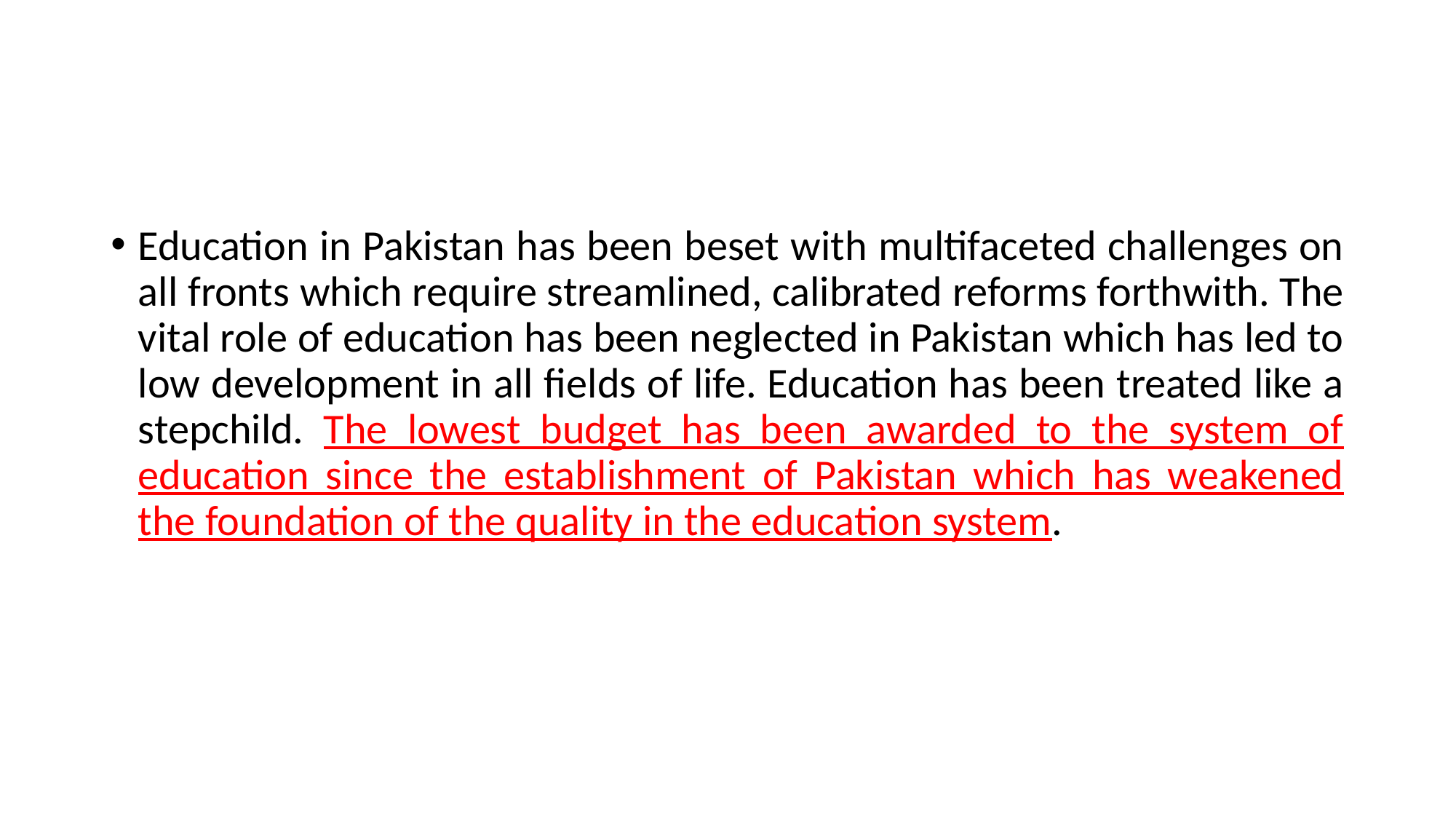

Education in Pakistan has been beset with multifaceted challenges on all fronts which require streamlined, calibrated reforms forthwith. The vital role of education has been neglected in Pakistan which has led to low development in all fields of life. Education has been treated like a stepchild. The lowest budget has been awarded to the system of education since the establishment of Pakistan which has weakened the foundation of the quality in the education system.